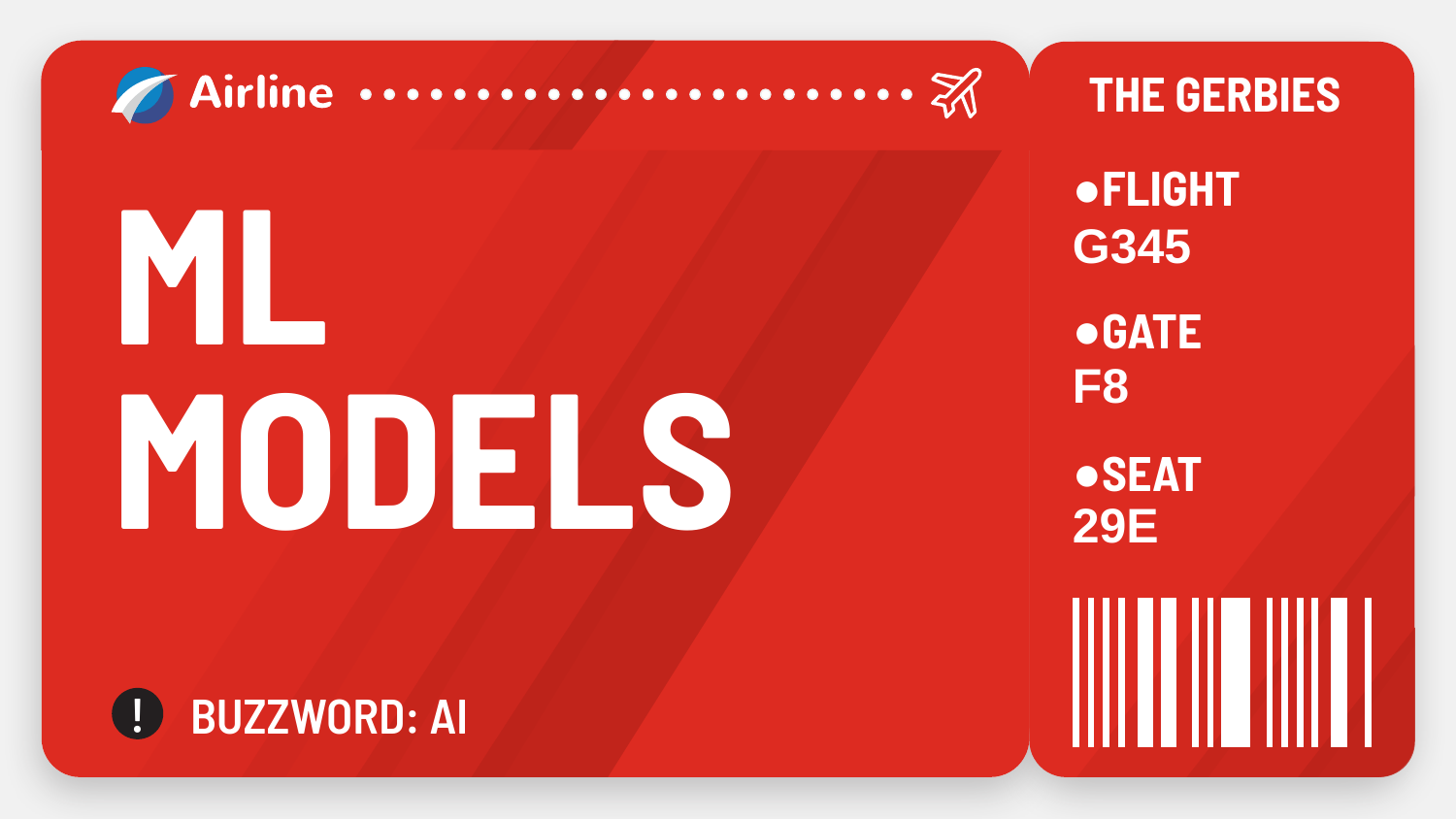

THE GERBIES

FLIGHT
# ML MODELS
G345
GATE
F8
SEAT
29E

!
BUZZWORD: AI